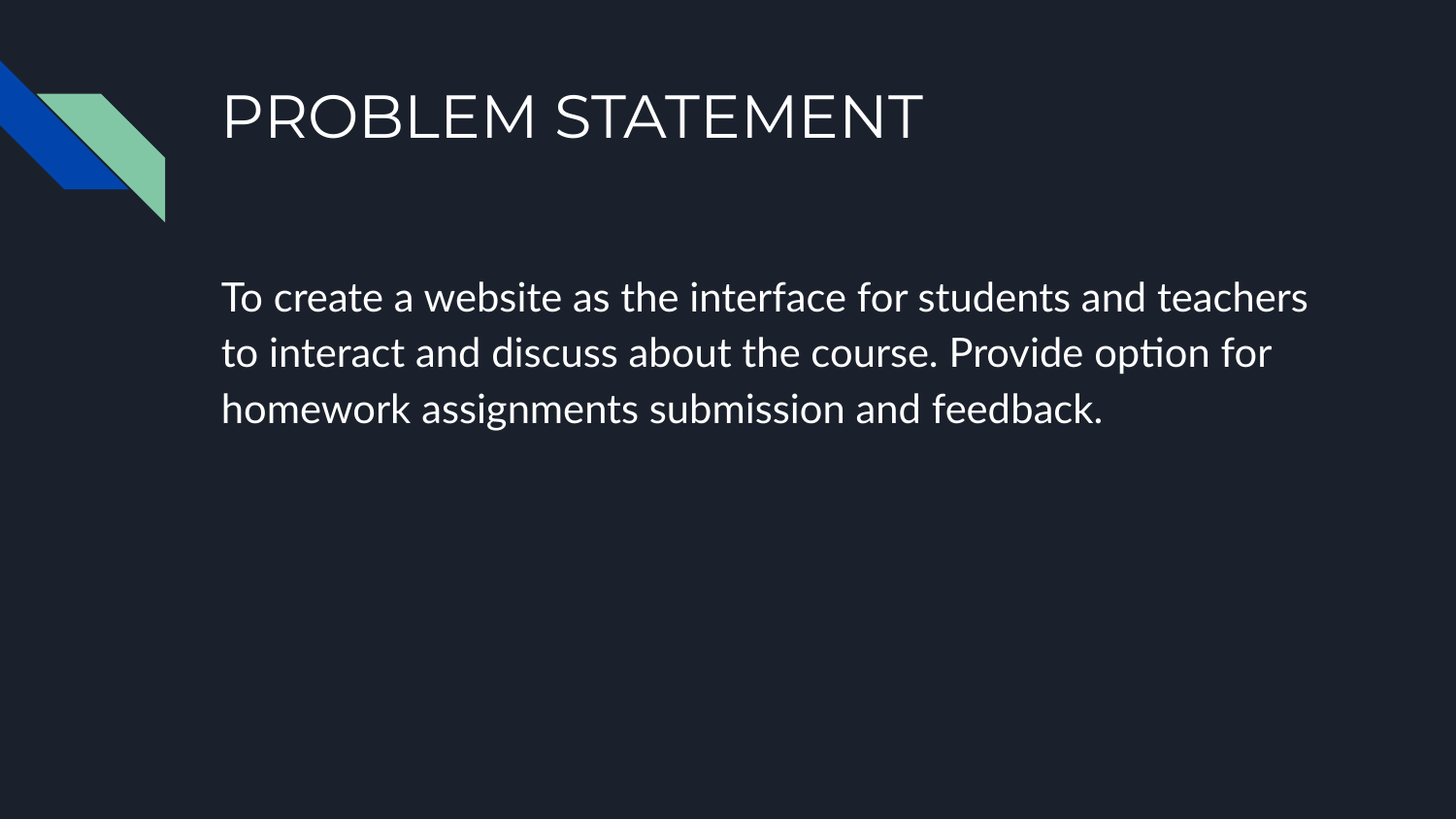

# PROBLEM STATEMENT
To create a website as the interface for students and teachers to interact and discuss about the course. Provide option for homework assignments submission and feedback.